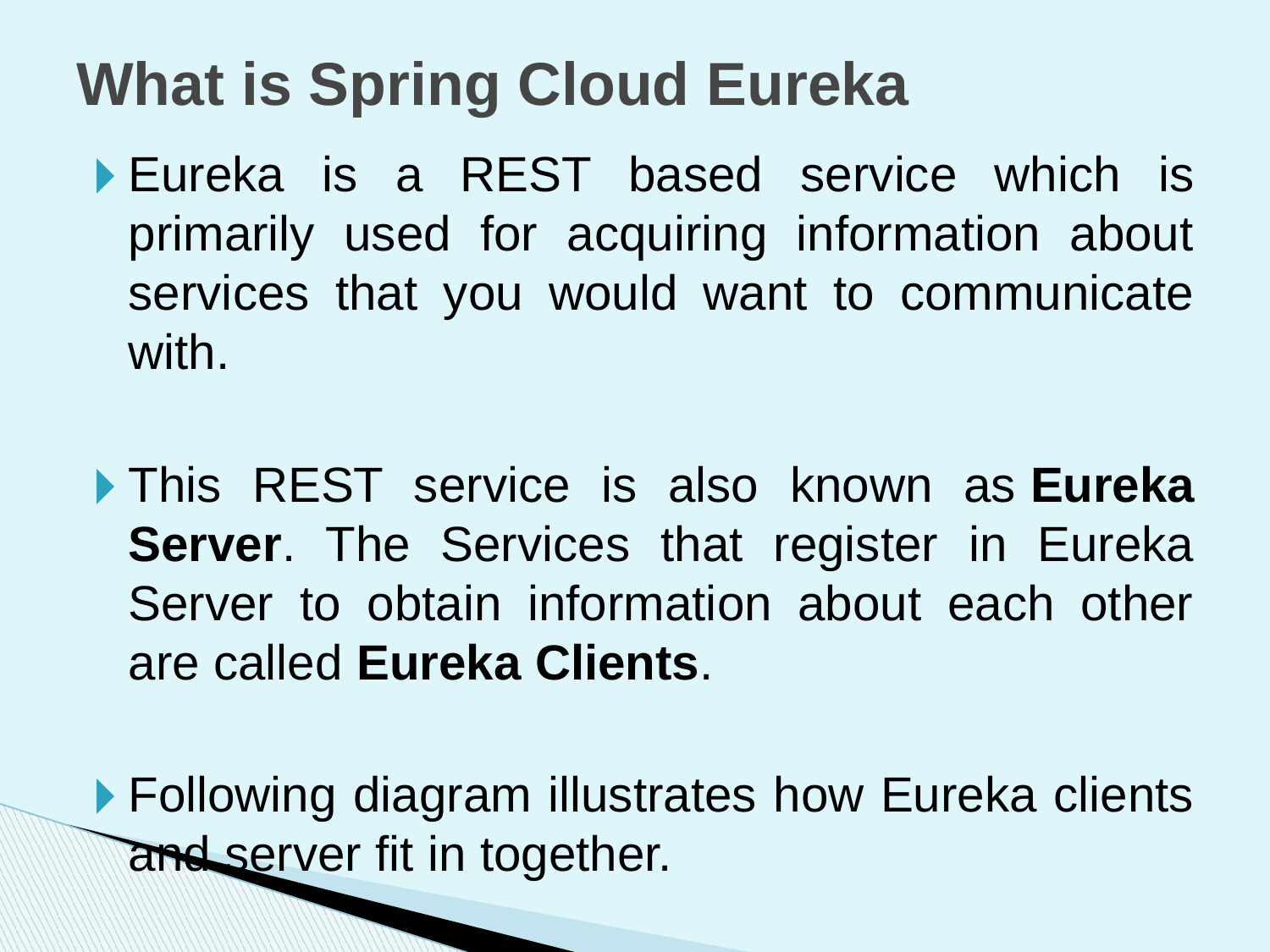

# What is Spring Cloud Eureka
Eureka is a REST based service which is primarily used for acquiring information about services that you would want to communicate with.

This REST service is also known as Eureka Server. The Services that register in Eureka Server to obtain information about each other are called Eureka Clients.

Following diagram illustrates how Eureka clients and server fit in together.